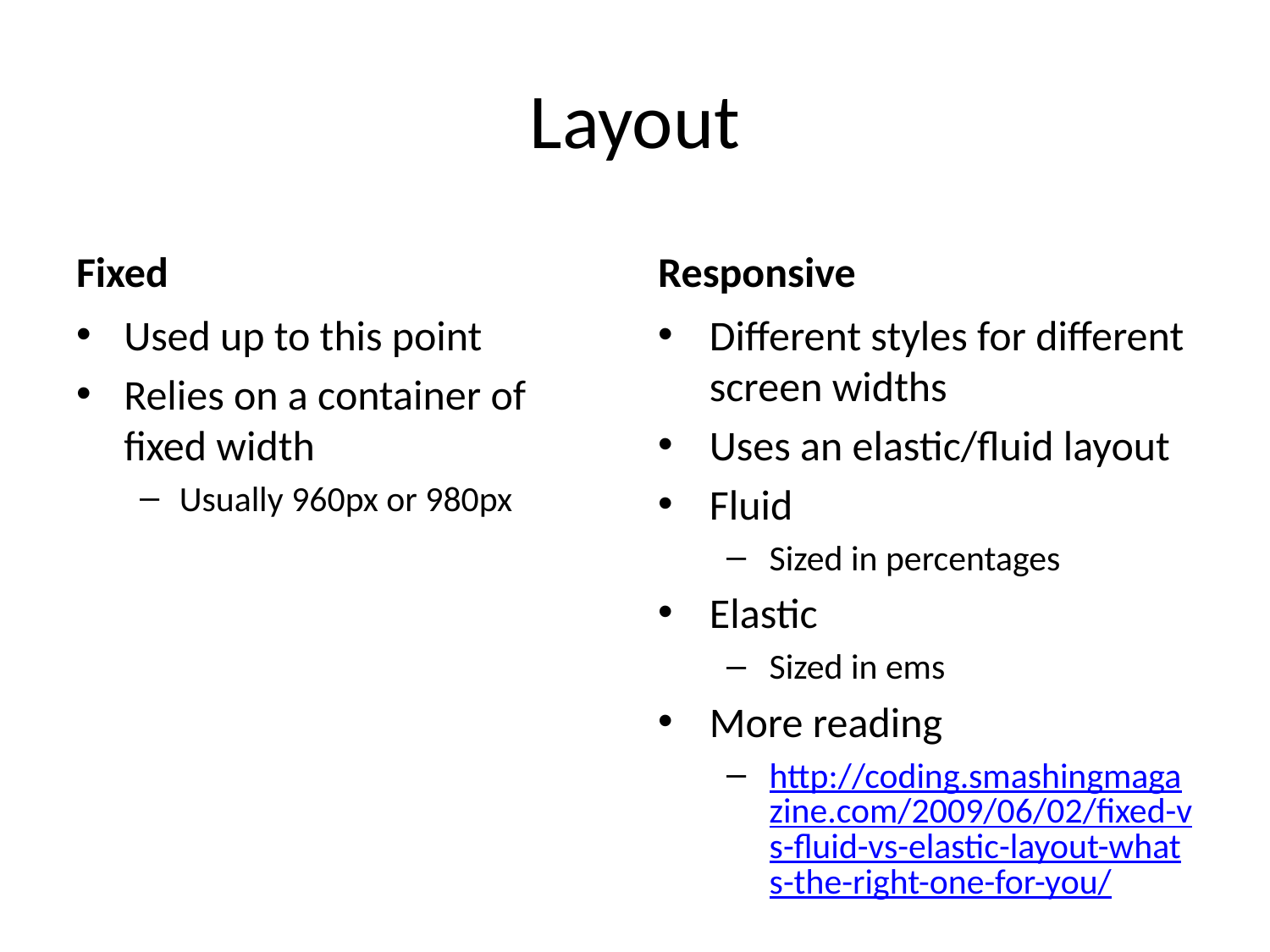

# Layout
Fixed
Responsive
Used up to this point
Relies on a container of fixed width
Usually 960px or 980px

Different styles for different screen widths
Uses an elastic/fluid layout
Fluid
Sized in percentages
Elastic
Sized in ems
More reading
http://coding.smashingmagazine.com/2009/06/02/fixed-vs-fluid-vs-elastic-layout-whats-the-right-one-for-you/